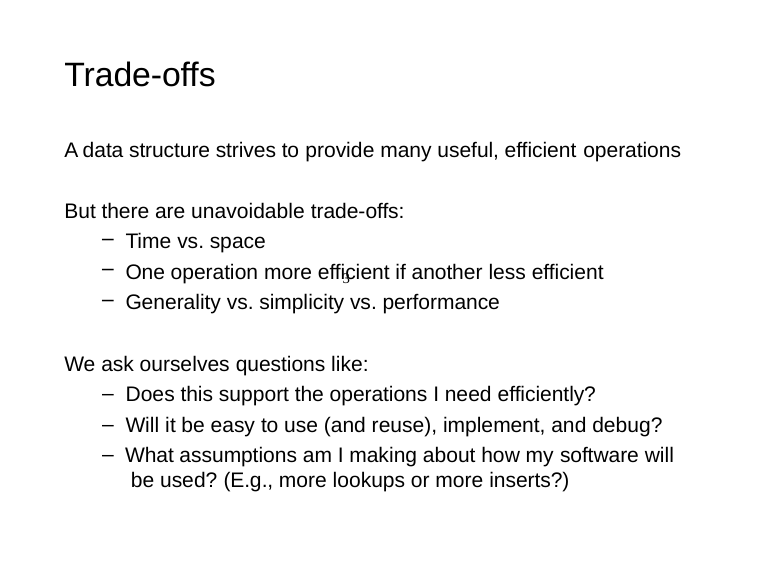

# Trade-offs
A data structure strives to provide many useful, efficient operations

But there are unavoidable trade-offs:
Time vs. space
One operation more efficient if another less efficient
Generality vs. simplicity vs. performance

We ask ourselves questions like:
Does this support the operations I need efficiently?
Will it be easy to use (and reuse), implement, and debug?
What assumptions am I making about how my software will  be used? (E.g., more lookups or more inserts?)
3